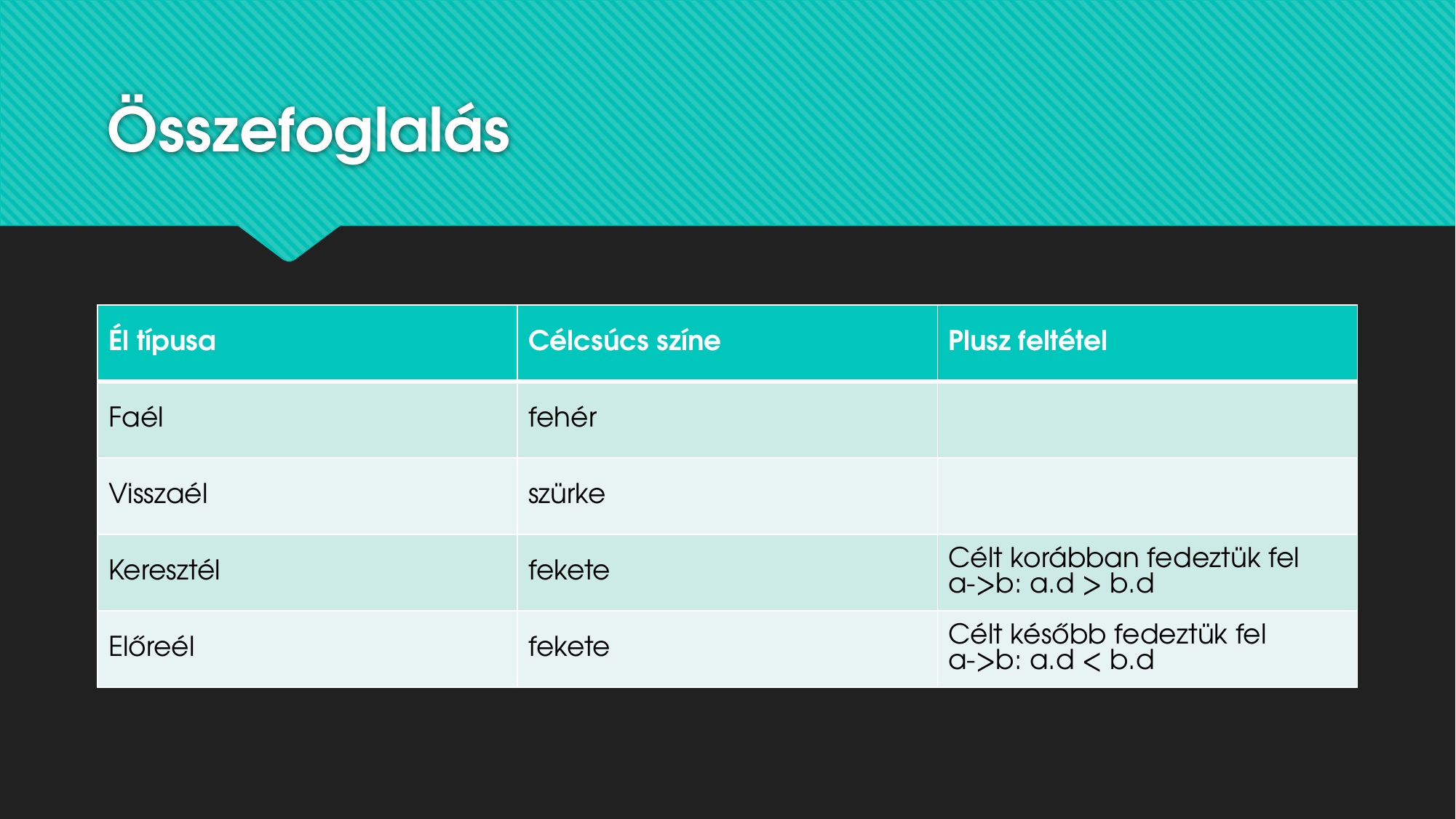

# Összefoglalás
| Él típusa | Célcsúcs színe | Plusz feltétel |
| --- | --- | --- |
| Faél | fehér |  |
| Visszaél | szürke |  |
| Keresztél | fekete | Célt korábban fedeztük fel a->b: a.d > b.d |
| Előreél | fekete | Célt később fedeztük fel a->b: a.d < b.d |